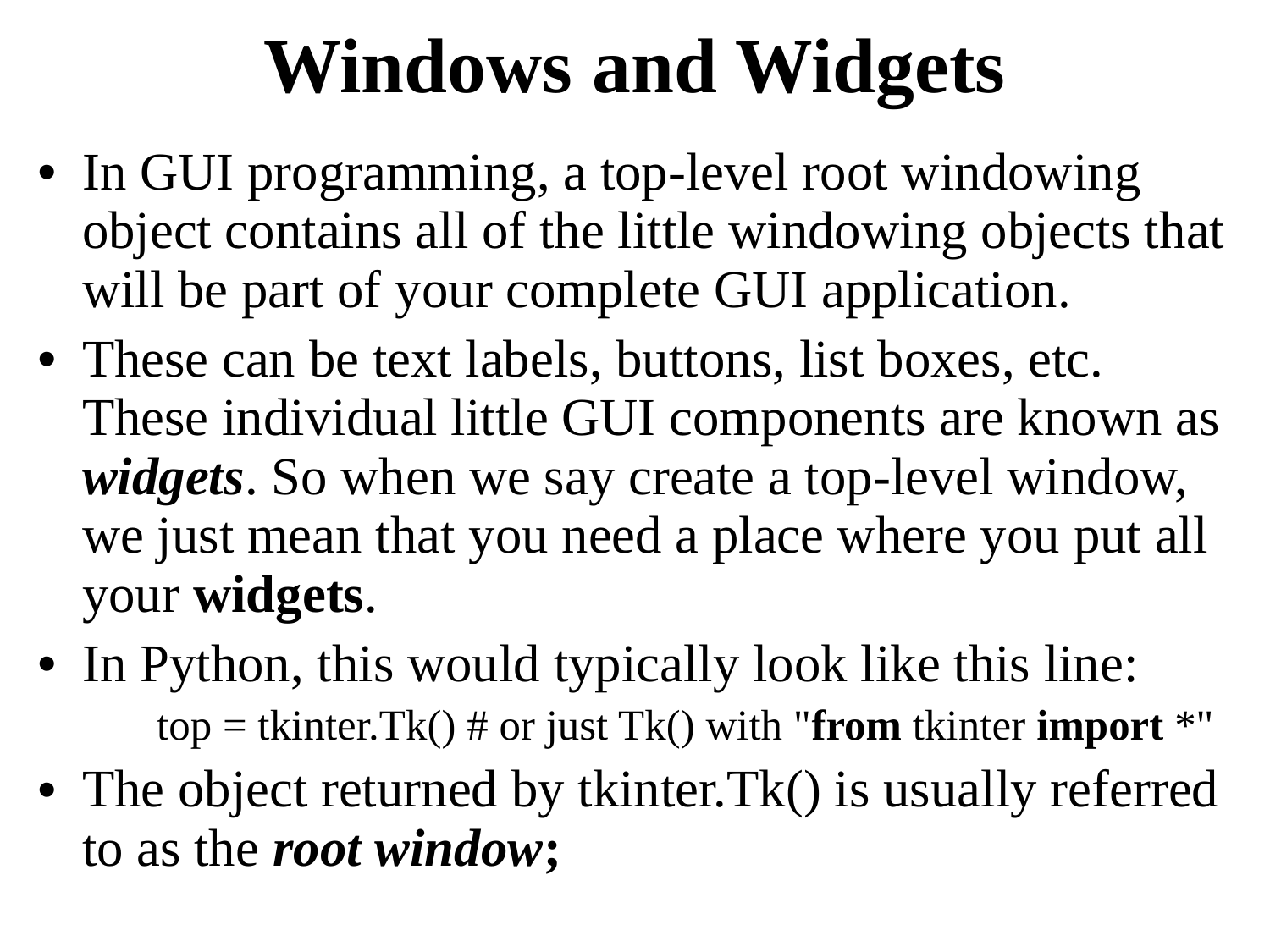

Windows and Widgets
In GUI programming, a top-level root windowing object contains all of the little windowing objects that will be part of your complete GUI application.
These can be text labels, buttons, list boxes, etc. These individual little GUI components are known as widgets. So when we say create a top-level window, we just mean that you need a place where you put all your widgets.
In Python, this would typically look like this line:
	top = tkinter.Tk() # or just Tk() with "from tkinter import *"
The object returned by tkinter.Tk() is usually referred to as the root window;